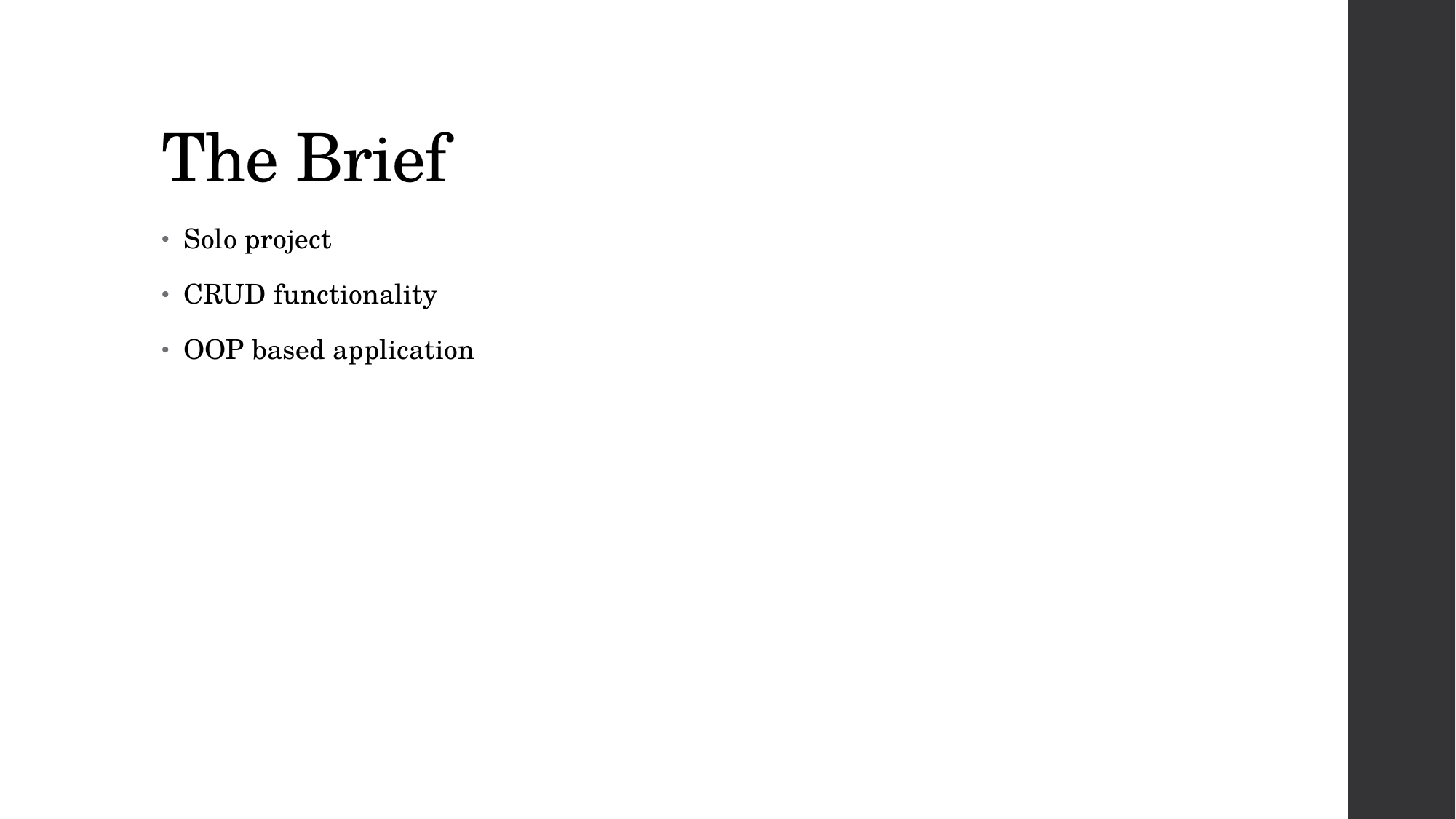

# The Brief
Solo project
CRUD functionality
OOP based application